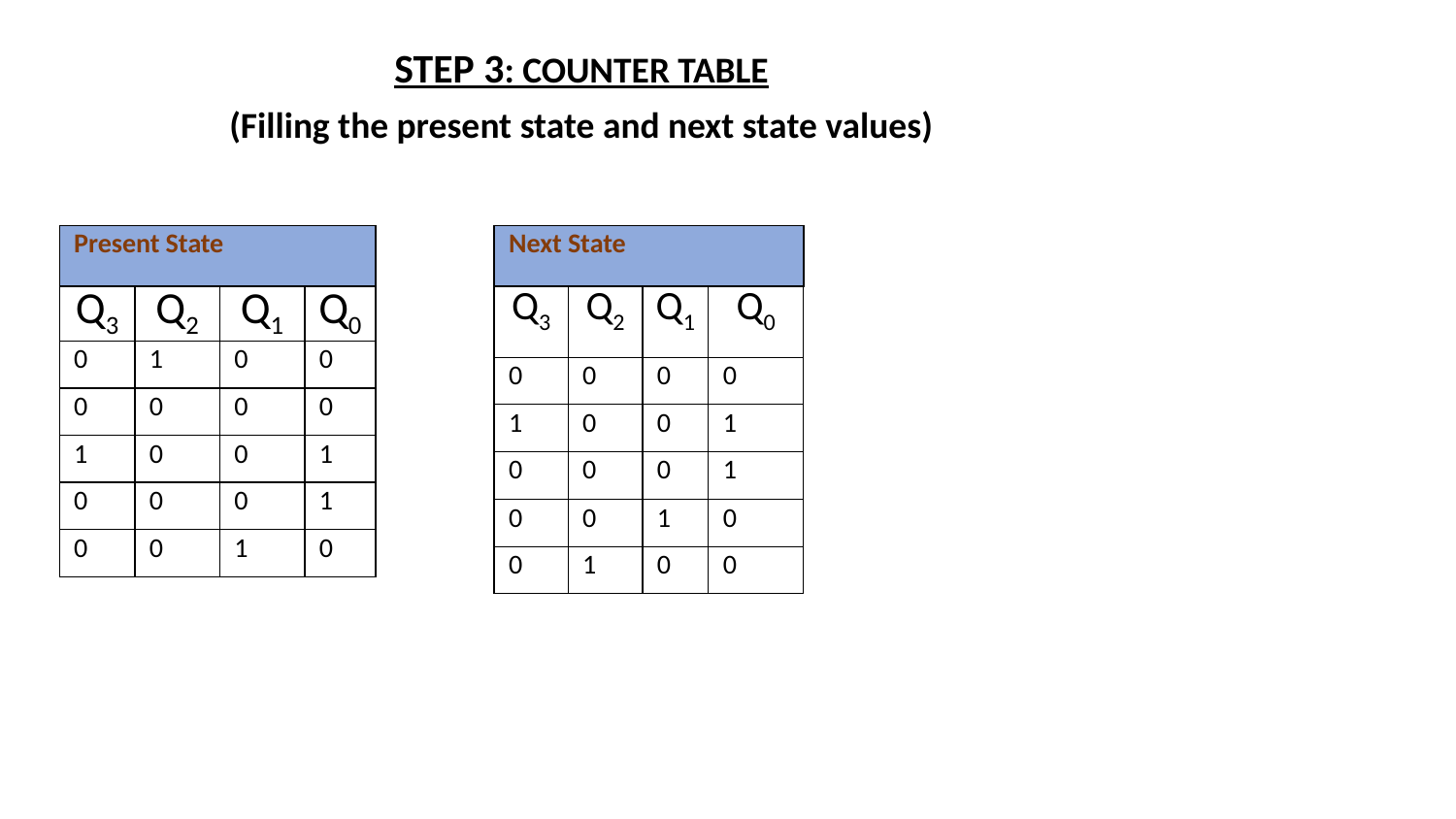

STEP 3: COUNTER TABLE
(Filling the present state and next state values)
| Present State |
| --- |
| Next State |
| --- |
| Q3 | Q2 | Q1 | Q0 |
| --- | --- | --- | --- |
| 0 | 1 | 0 | 0 |
| 0 | 0 | 0 | 0 |
| 1 | 0 | 0 | 1 |
| 0 | 0 | 0 | 1 |
| 0 | 0 | 1 | 0 |
| Q3 | Q2 | Q1 | Q0 |
| --- | --- | --- | --- |
| 0 | 0 | 0 | 0 |
| 1 | 0 | 0 | 1 |
| 0 | 0 | 0 | 1 |
| 0 | 0 | 1 | 0 |
| 0 | 1 | 0 | 0 |